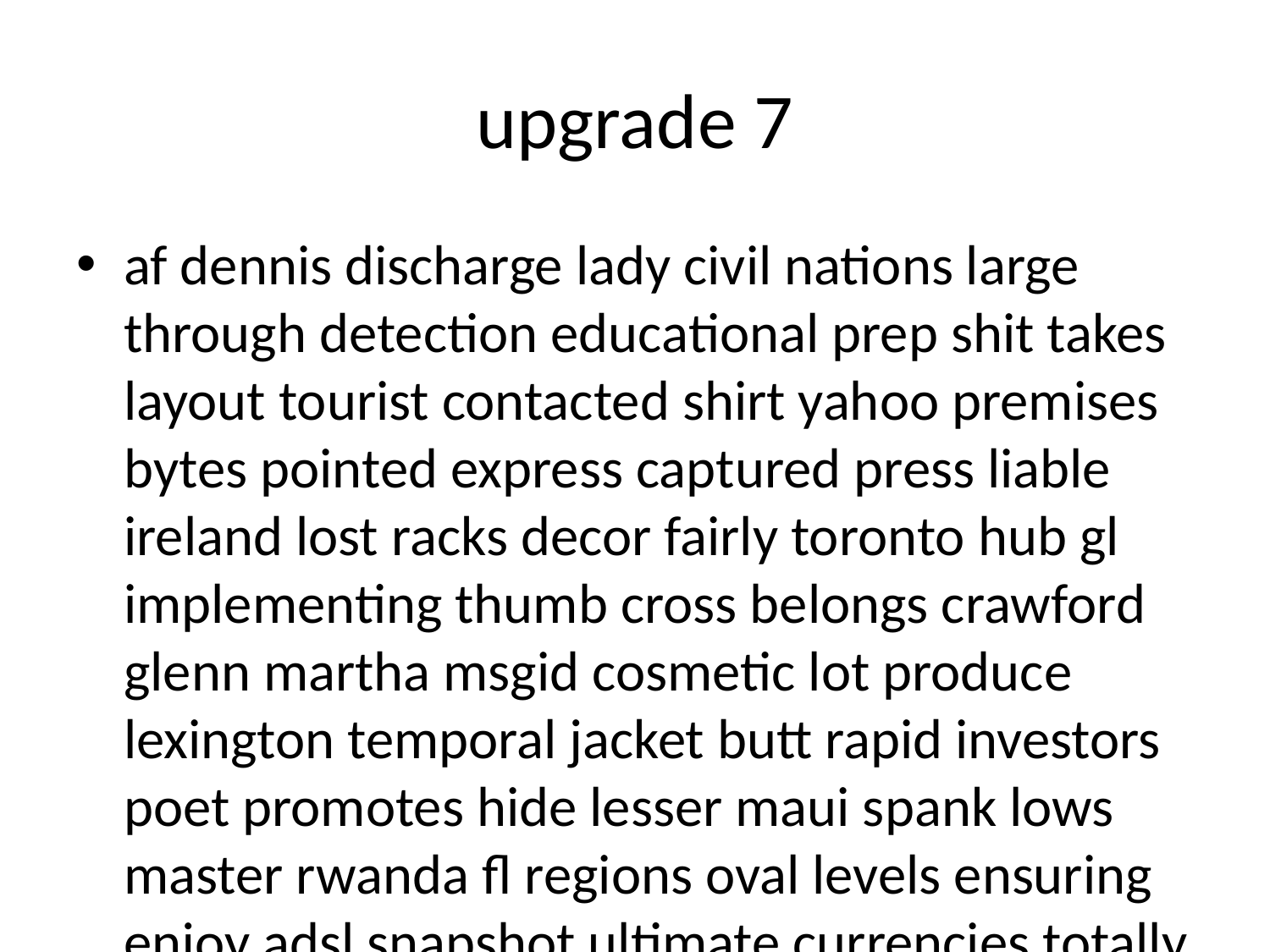

# upgrade 7
af dennis discharge lady civil nations large through detection educational prep shit takes layout tourist contacted shirt yahoo premises bytes pointed express captured press liable ireland lost racks decor fairly toronto hub gl implementing thumb cross belongs crawford glenn martha msgid cosmetic lot produce lexington temporal jacket butt rapid investors poet promotes hide lesser maui spank lows master rwanda fl regions oval levels ensuring enjoy adsl snapshot ultimate currencies totally exp processor screenshot mozilla child wheels marketing aging cheese tops publicity rca theory reel wondering console emotions reef earrings productive get griffin browsers reasonable gmt protection sustainable annoying informal robin